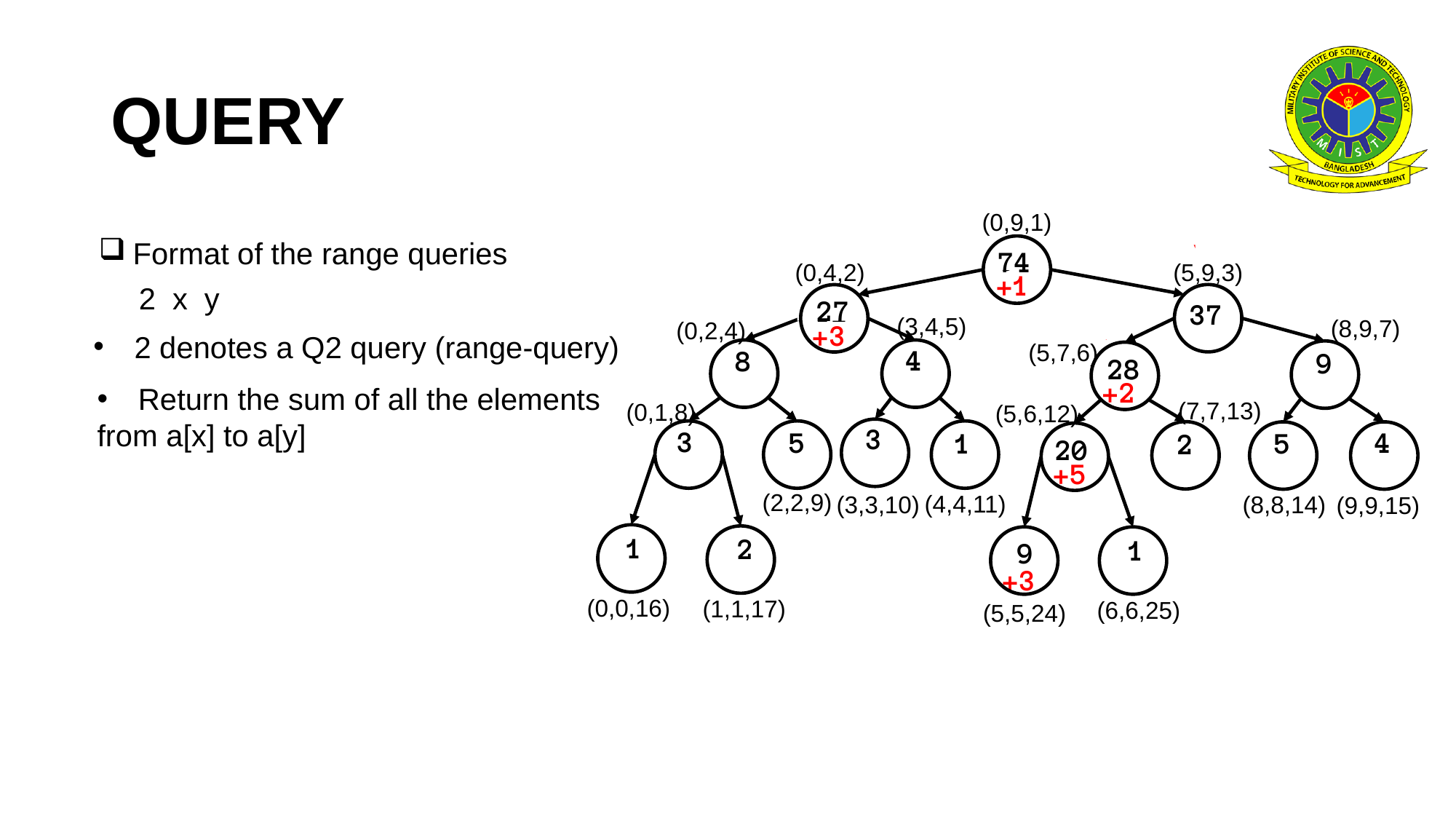

# QUERY

(0,9,1)

Format of the range queries
30
56

74

(5,9,3)
(0,4,2)
+1
2  x  y

18

27
12
37

34

(3,4,5)
(8,9,7)
(0,2,4)
+3
2 denotes a Q2 query (range-query)
(5,7,6)
4
8
9

9

28
25

+2
Return the sum of all the elements
from a[x] to a[y]
(7,7,13)
(0,1,8)
(5,6,12)
3
3
5
4
5
1
2

20
17

+5
(2,2,9)
(4,4,11)
(8,8,14)
(3,3,10)
(9,9,15)
1
6
2

1

9

+3
(0,0,16)
(1,1,17)
(6,6,25)
(5,5,24)